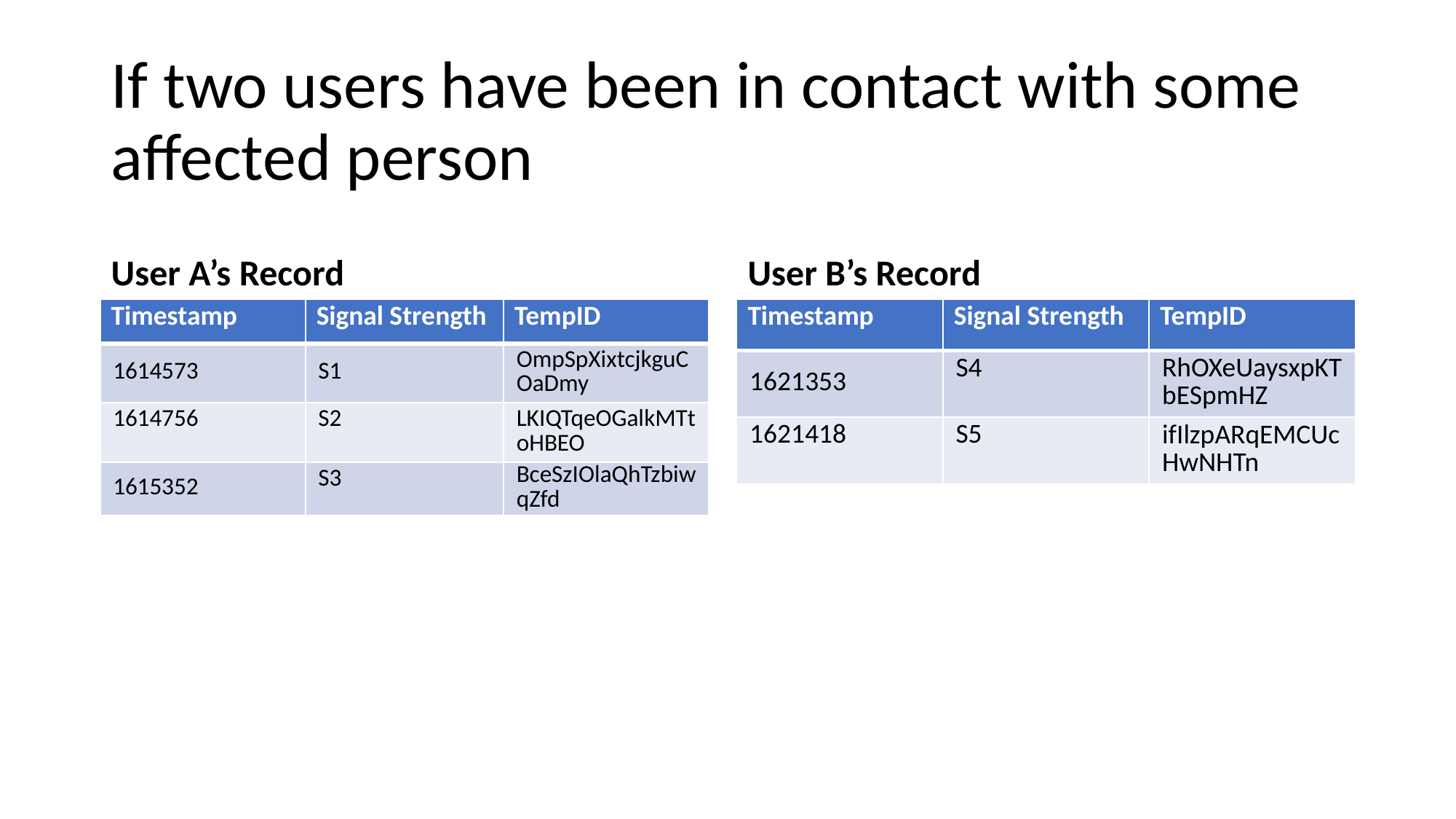

# If two users have been in contact with some affected person
User A’s Record
User B’s Record
| Timestamp | Signal Strength | TempID |
| --- | --- | --- |
| 1614573 | S1 | OmpSpXixtcjkguCOaDmy |
| 1614756 | S2 | LKIQTqeOGalkMTtoHBEO |
| 1615352 | S3 | BceSzIOlaQhTzbiwqZfd |
| Timestamp | Signal Strength | TempID |
| --- | --- | --- |
| 1621353 | S4 | RhOXeUaysxpKTbESpmHZ |
| 1621418 | S5 | ifIlzpARqEMCUcHwNHTn |